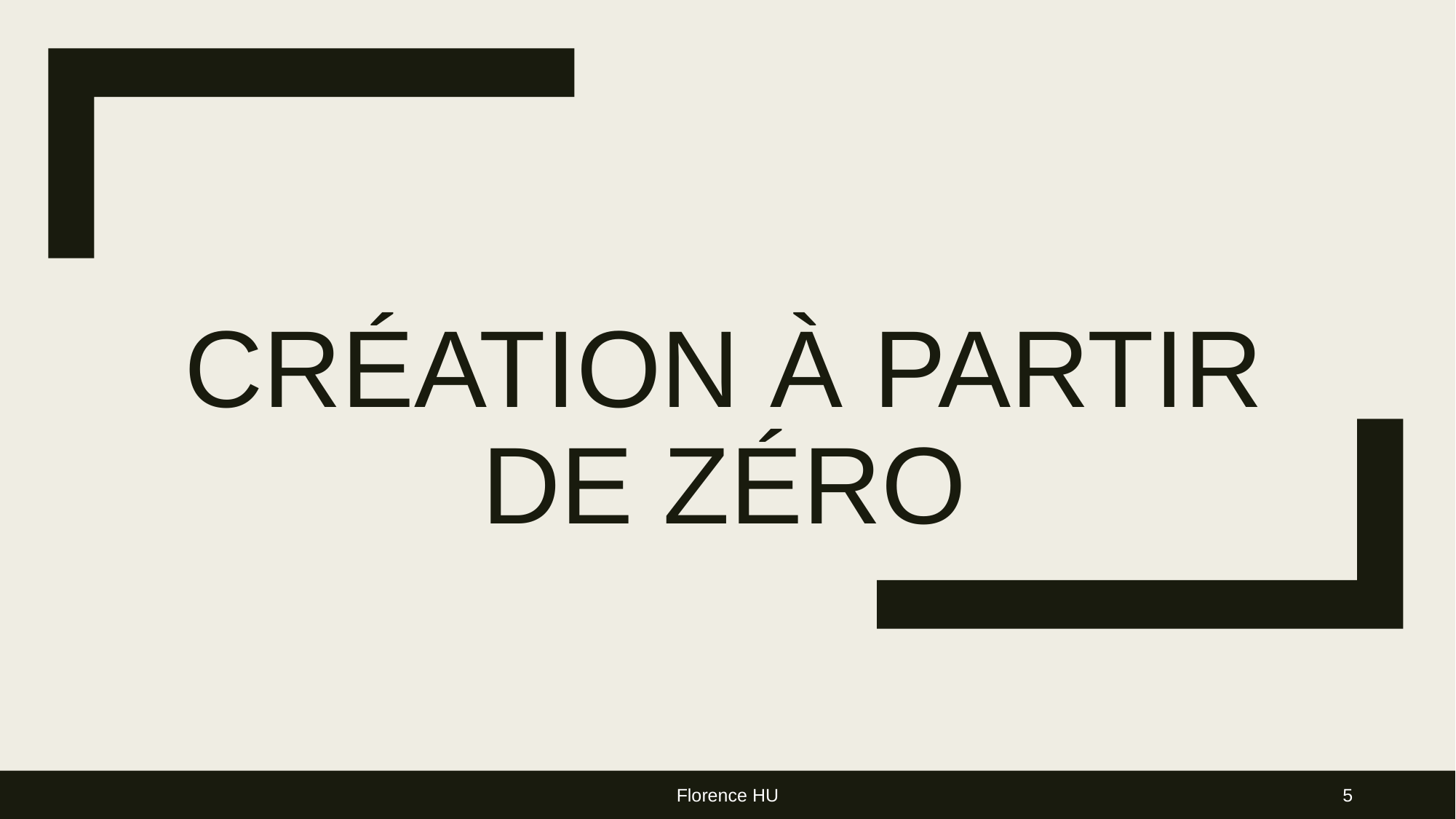

# Création à partir de zéro

Florence HU
5